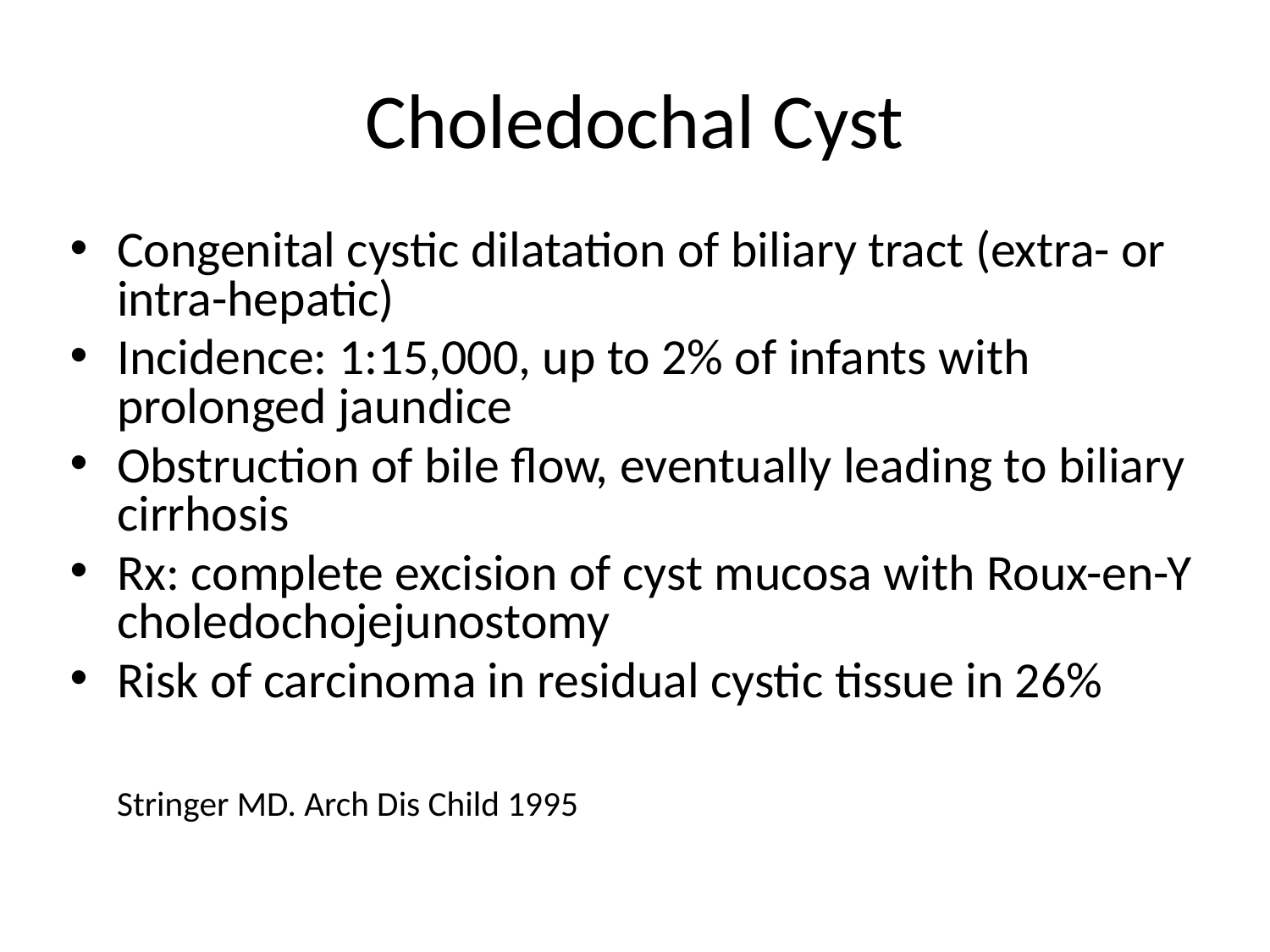

# Choledochal Cyst
Congenital cystic dilatation of biliary tract (extra- or intra-hepatic)
Incidence: 1:15,000, up to 2% of infants with prolonged jaundice
Obstruction of bile flow, eventually leading to biliary cirrhosis
Rx: complete excision of cyst mucosa with Roux-en-Y choledochojejunostomy
Risk of carcinoma in residual cystic tissue in 26%

	Stringer MD. Arch Dis Child 1995